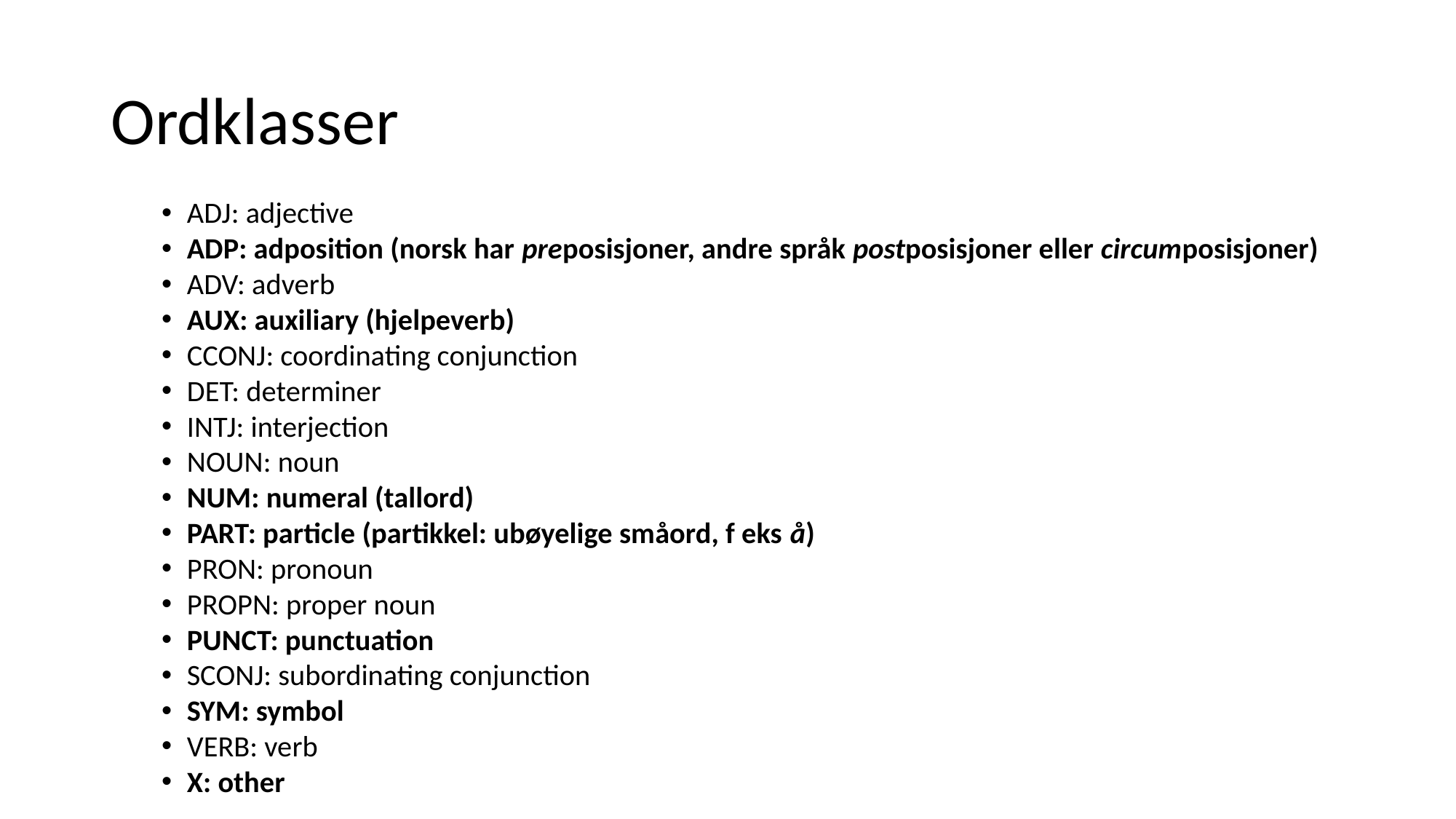

# Ordklasser

ADJ: adjective
ADP: adposition (norsk har preposisjoner, andre språk postposisjoner eller circumposisjoner)
ADV: adverb
AUX: auxiliary (hjelpeverb)
CCONJ: coordinating conjunction
DET: determiner
INTJ: interjection
NOUN: noun
NUM: numeral (tallord)
PART: particle (partikkel: ubøyelige småord, f eks å)
PRON: pronoun
PROPN: proper noun
PUNCT: punctuation
SCONJ: subordinating conjunction
SYM: symbol
VERB: verb
X: other